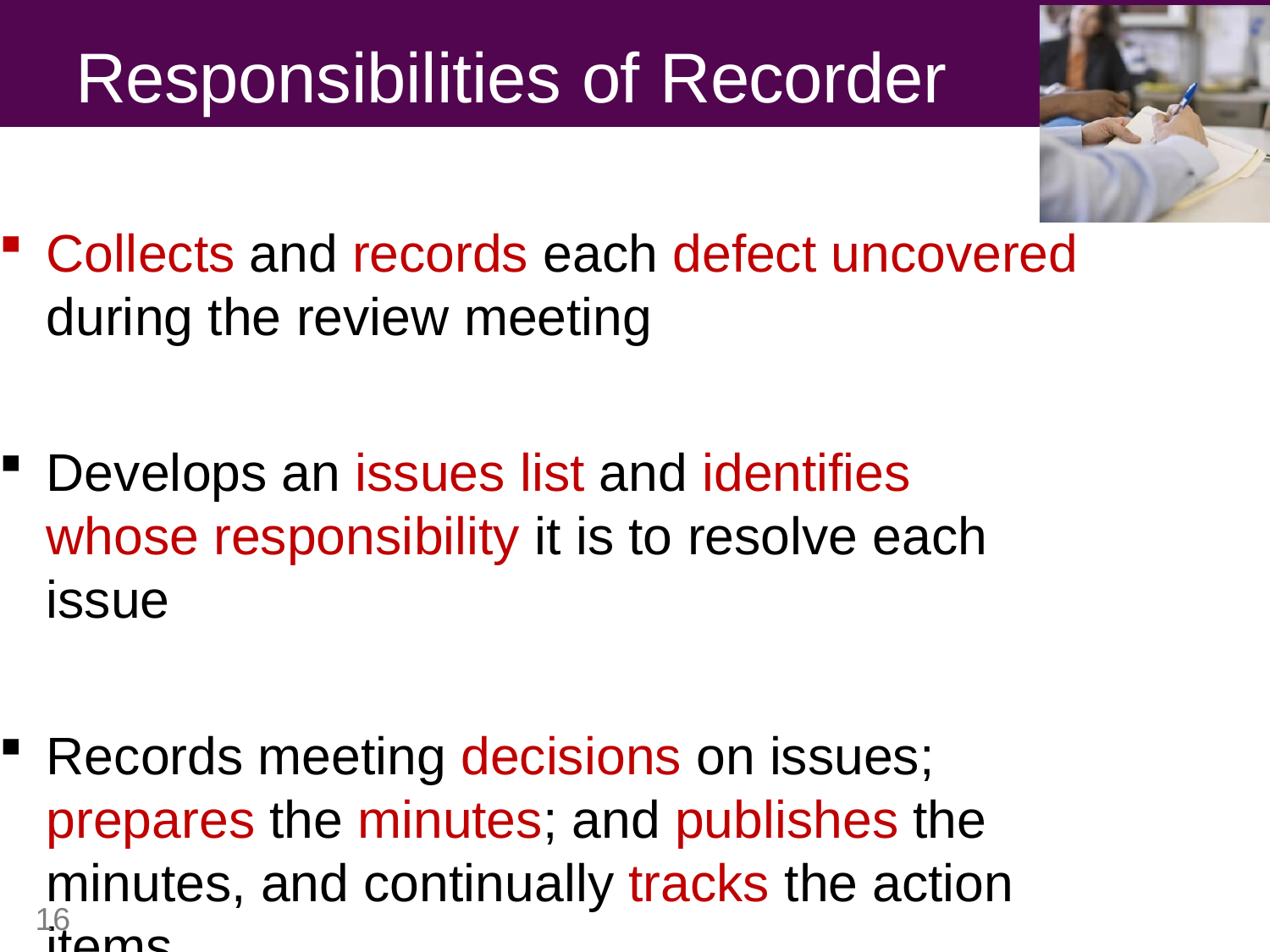

# Responsibilities of Recorder
Collects and records each defect uncovered during the review meeting

Develops an issues list and identifies whose responsibility it is to resolve each issue

Records meeting decisions on issues; prepares the minutes; and publishes the minutes, and continually tracks the action items
16